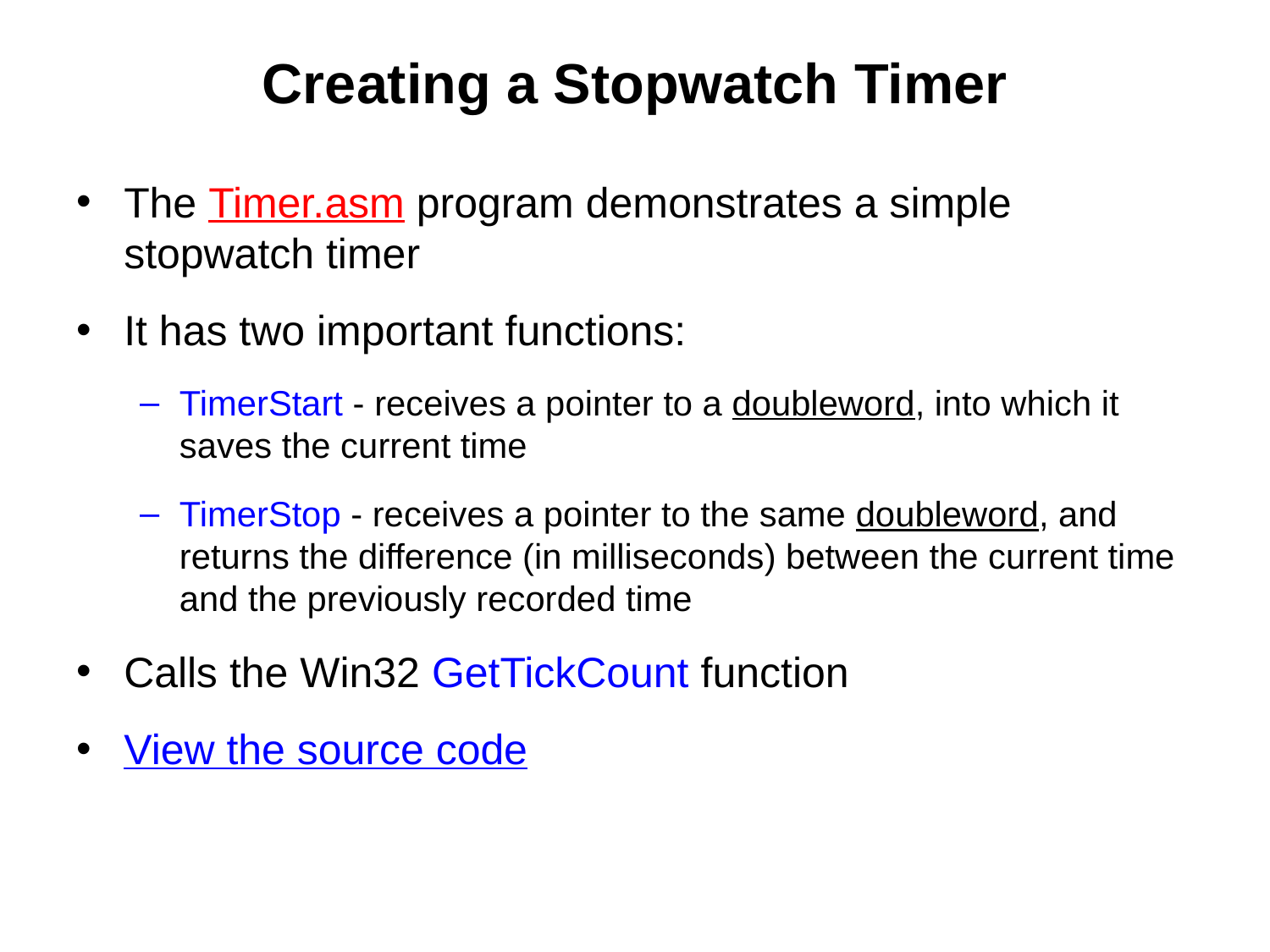

# Creating a Stopwatch Timer
The Timer.asm program demonstrates a simple stopwatch timer
It has two important functions:
TimerStart - receives a pointer to a doubleword, into which it saves the current time
TimerStop - receives a pointer to the same doubleword, and returns the difference (in milliseconds) between the current time and the previously recorded time
Calls the Win32 GetTickCount function
View the source code